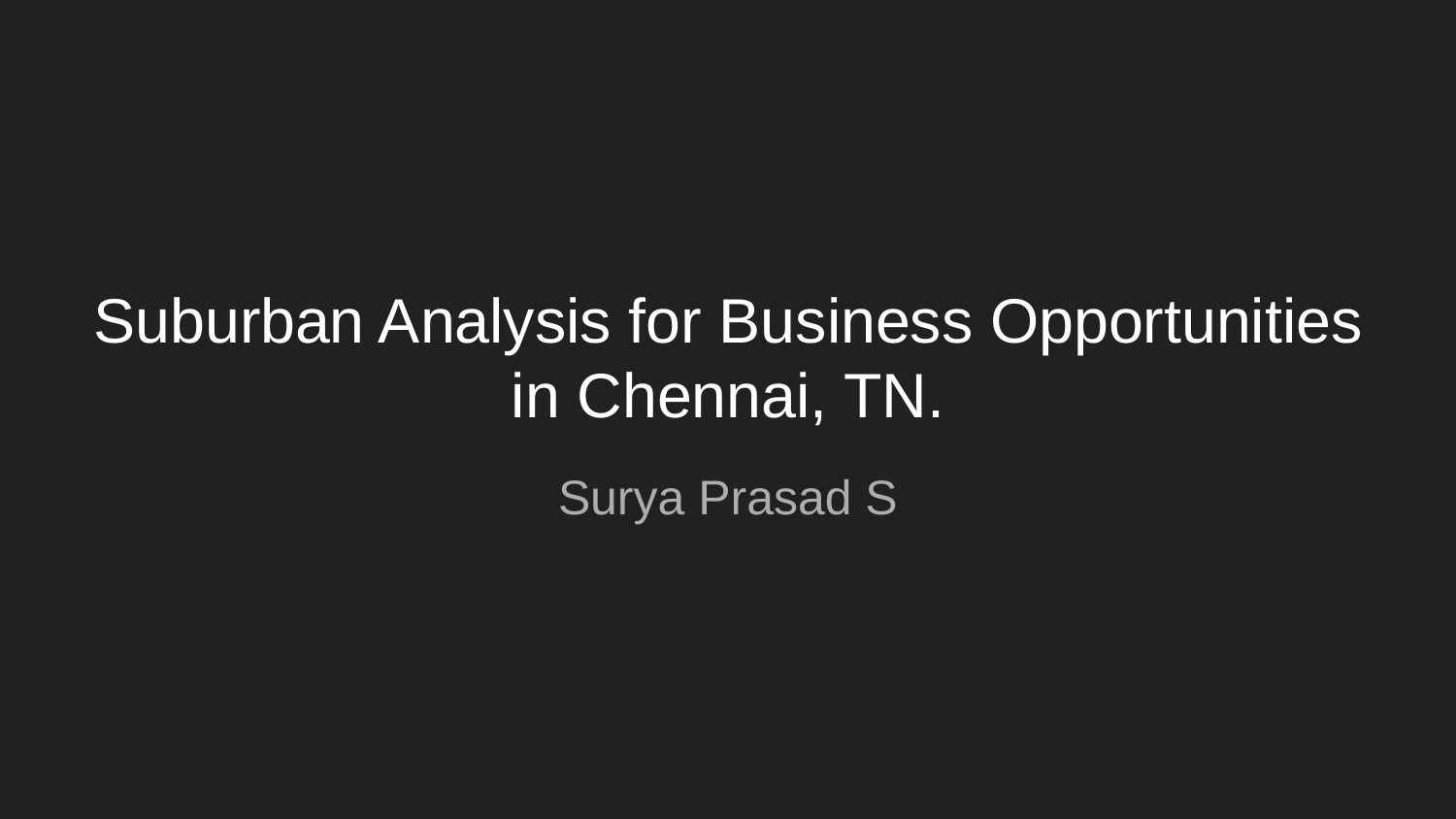

# Suburban Analysis for Business Opportunities in Chennai, TN.
Surya Prasad S